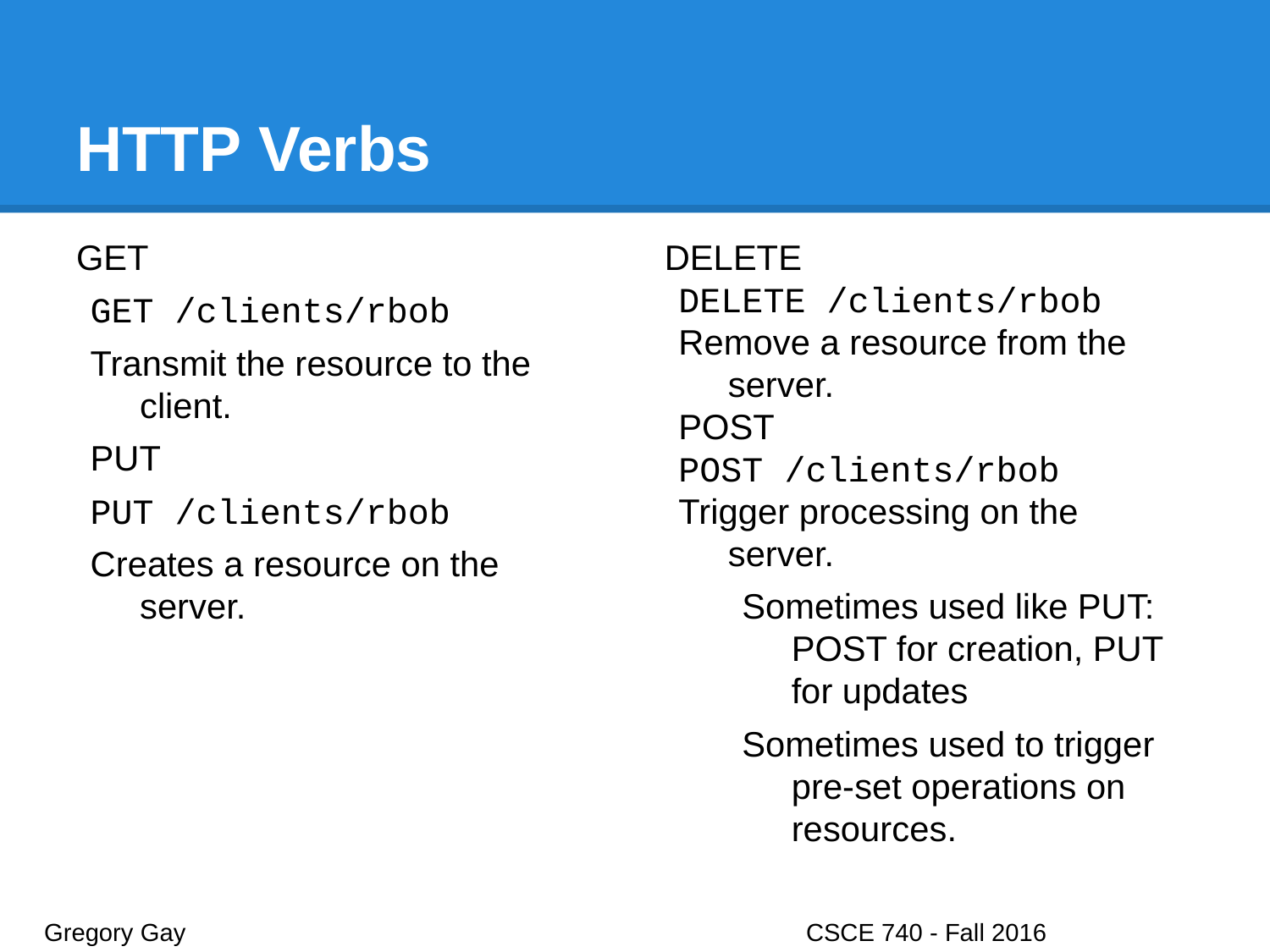

# HTTP Verbs
GET
GET /clients/rbob
Transmit the resource to the client.
PUT
PUT /clients/rbob
Creates a resource on the server.
DELETE
DELETE /clients/rbob
Remove a resource from the server.
POST
POST /clients/rbob
Trigger processing on the server.
Sometimes used like PUT: POST for creation, PUT for updates
Sometimes used to trigger pre-set operations on resources.
Gregory Gay					CSCE 740 - Fall 2016								29